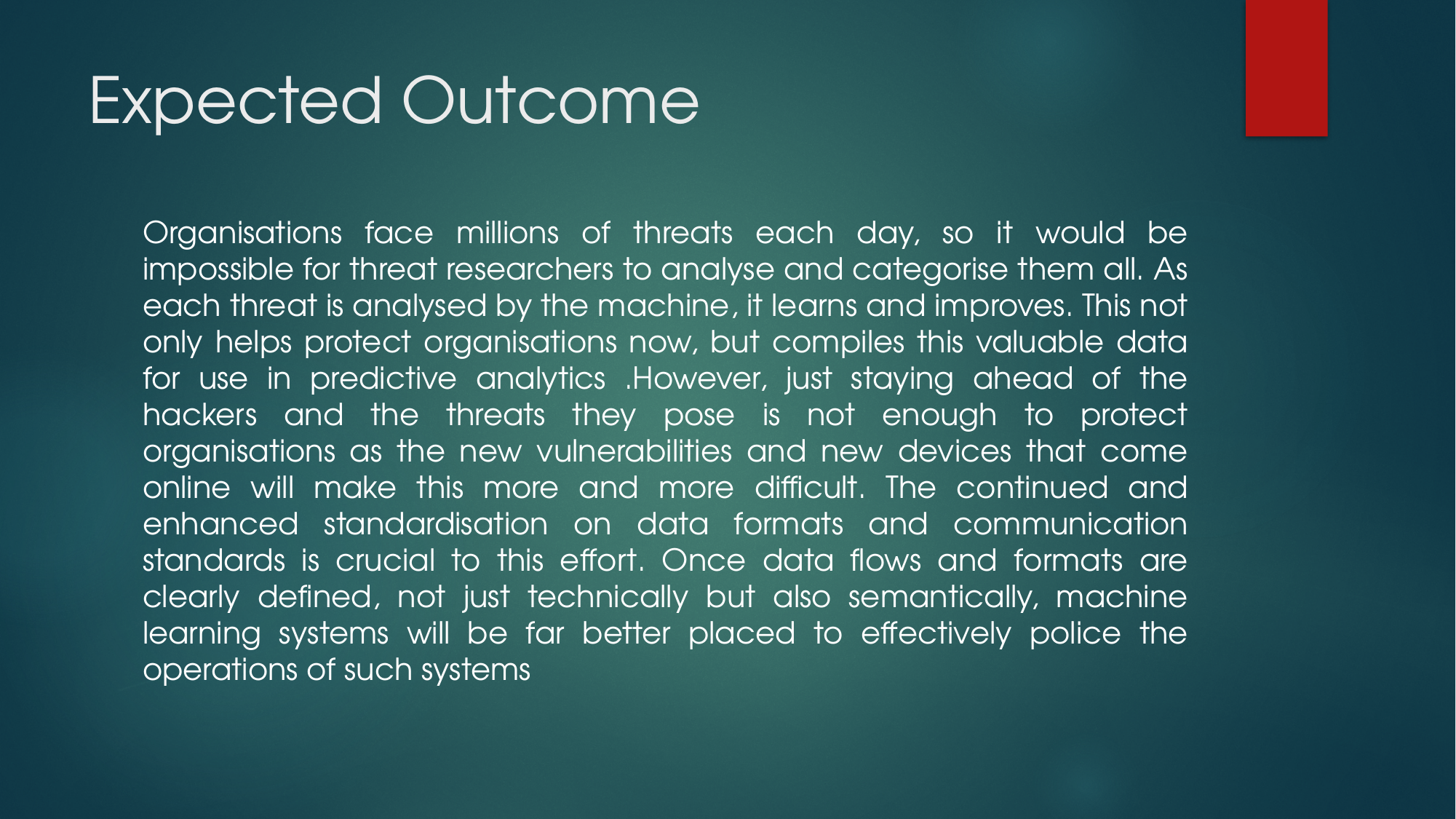

# Expected Outcome
Organisations face millions of threats each day, so it would be impossible for threat researchers to analyse and categorise them all. As each threat is analysed by the machine, it learns and improves. This not only helps protect organisations now, but compiles this valuable data for use in predictive analytics .However, just staying ahead of the hackers and the threats they pose is not enough to protect organisations as the new vulnerabilities and new devices that come online will make this more and more difficult. The continued and enhanced standardisation on data formats and communication standards is crucial to this effort. Once data flows and formats are clearly defined, not just technically but also semantically, machine learning systems will be far better placed to effectively police the operations of such systems